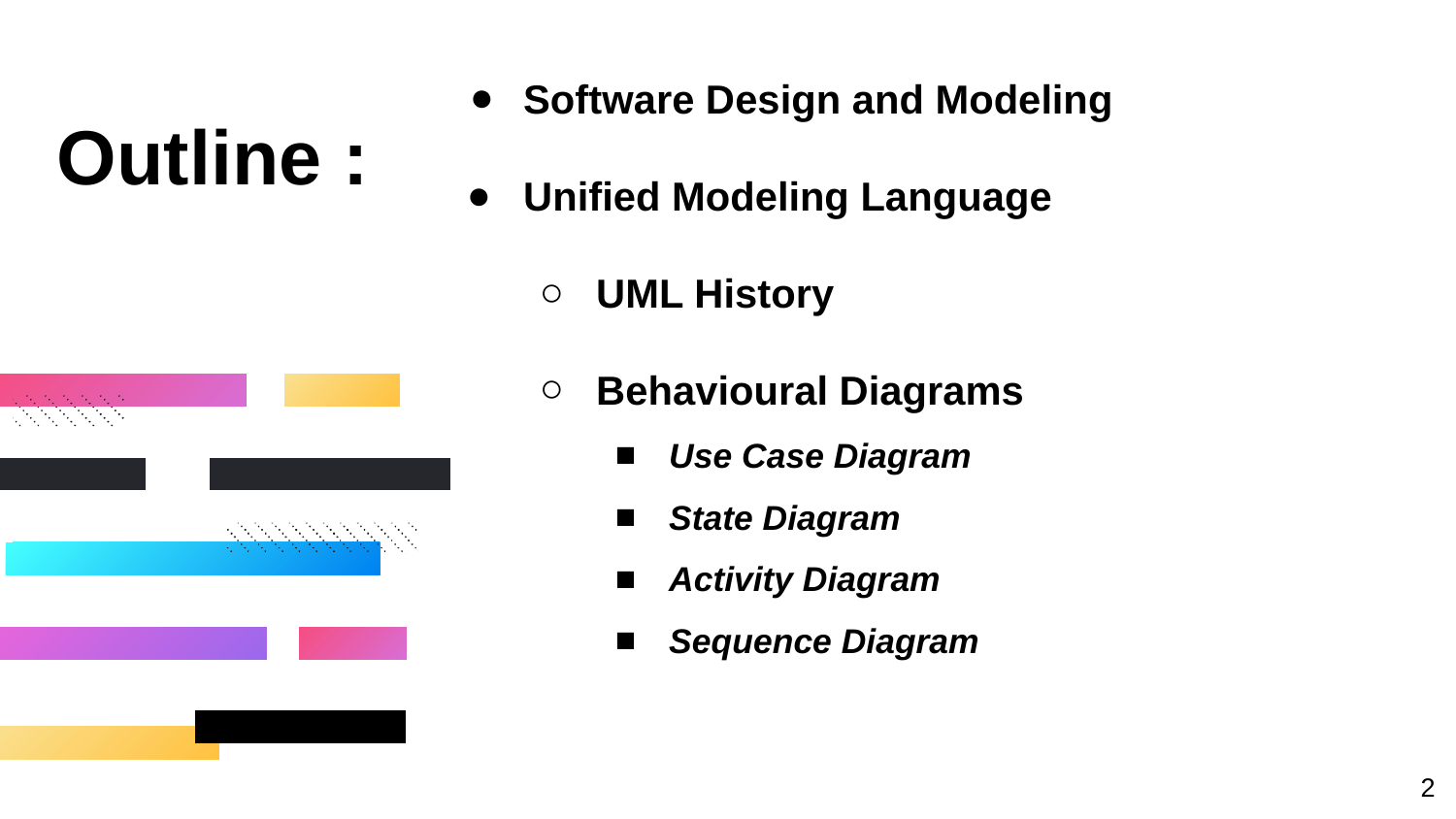

Software Design and Modeling
Unified Modeling Language
UML History
Behavioural Diagrams
Use Case Diagram
State Diagram
Activity Diagram
Sequence Diagram

# Outline :
2